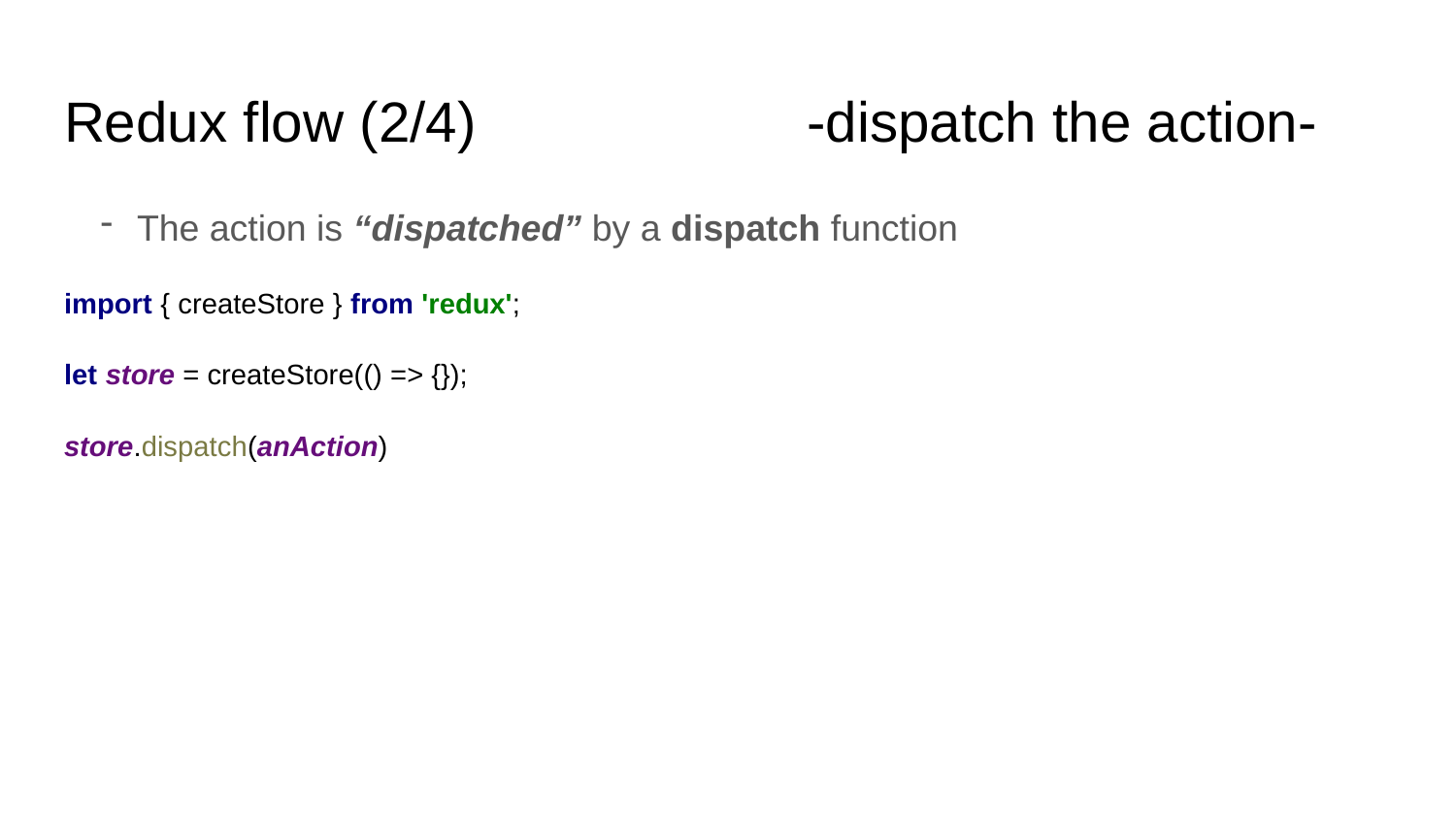

# Redux flow (2/4)                     -dispatch the action-
The action is “dispatched” by a dispatch function
import { createStore } from 'redux';
let store = createStore(() => {});
store.dispatch(anAction)